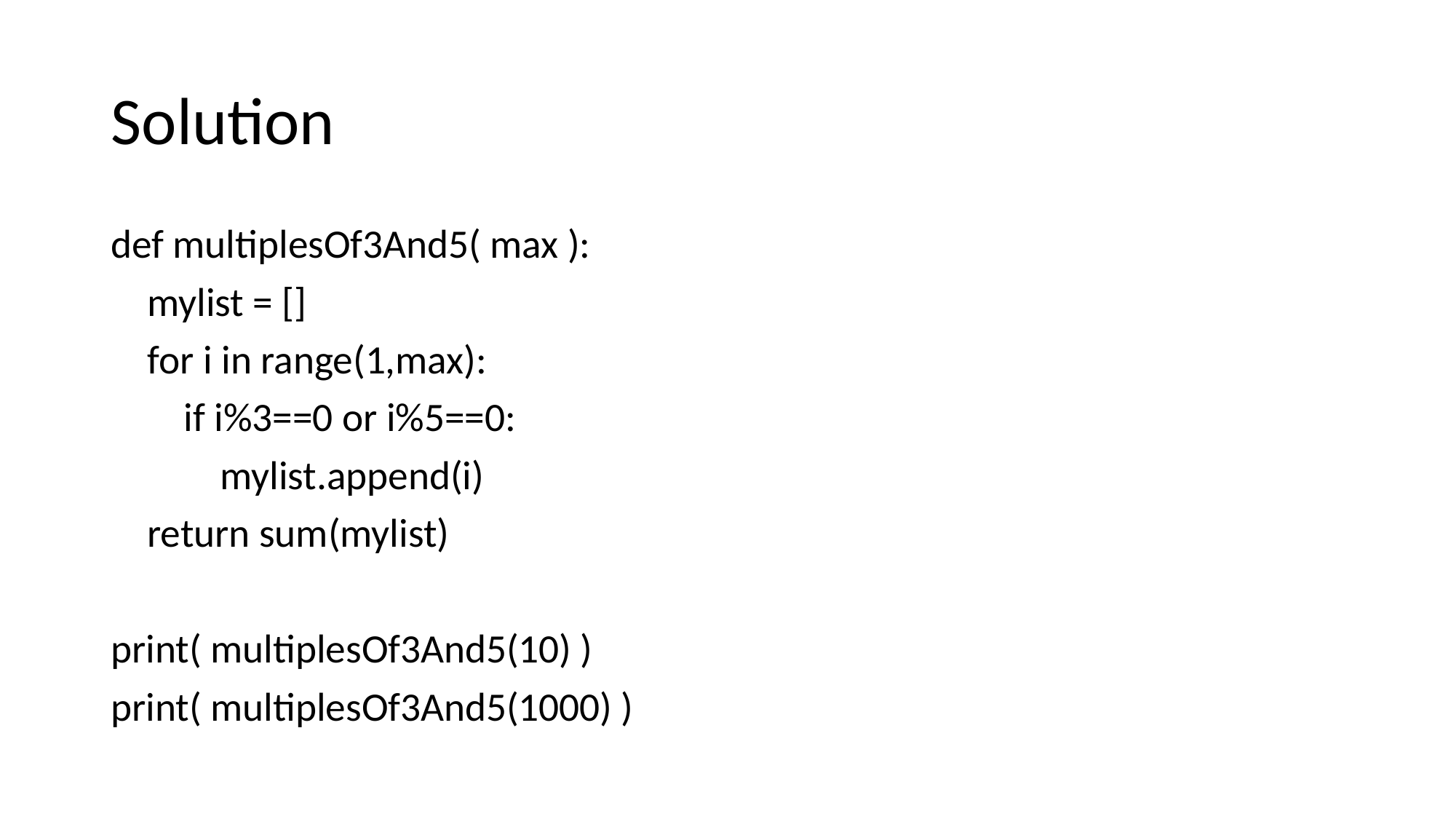

# Solution
def multiplesOf3And5( max ):
    mylist = []
    for i in range(1,max):
        if i%3==0 or i%5==0:
            mylist.append(i)
    return sum(mylist)

print( multiplesOf3And5(10) )
print( multiplesOf3And5(1000) )